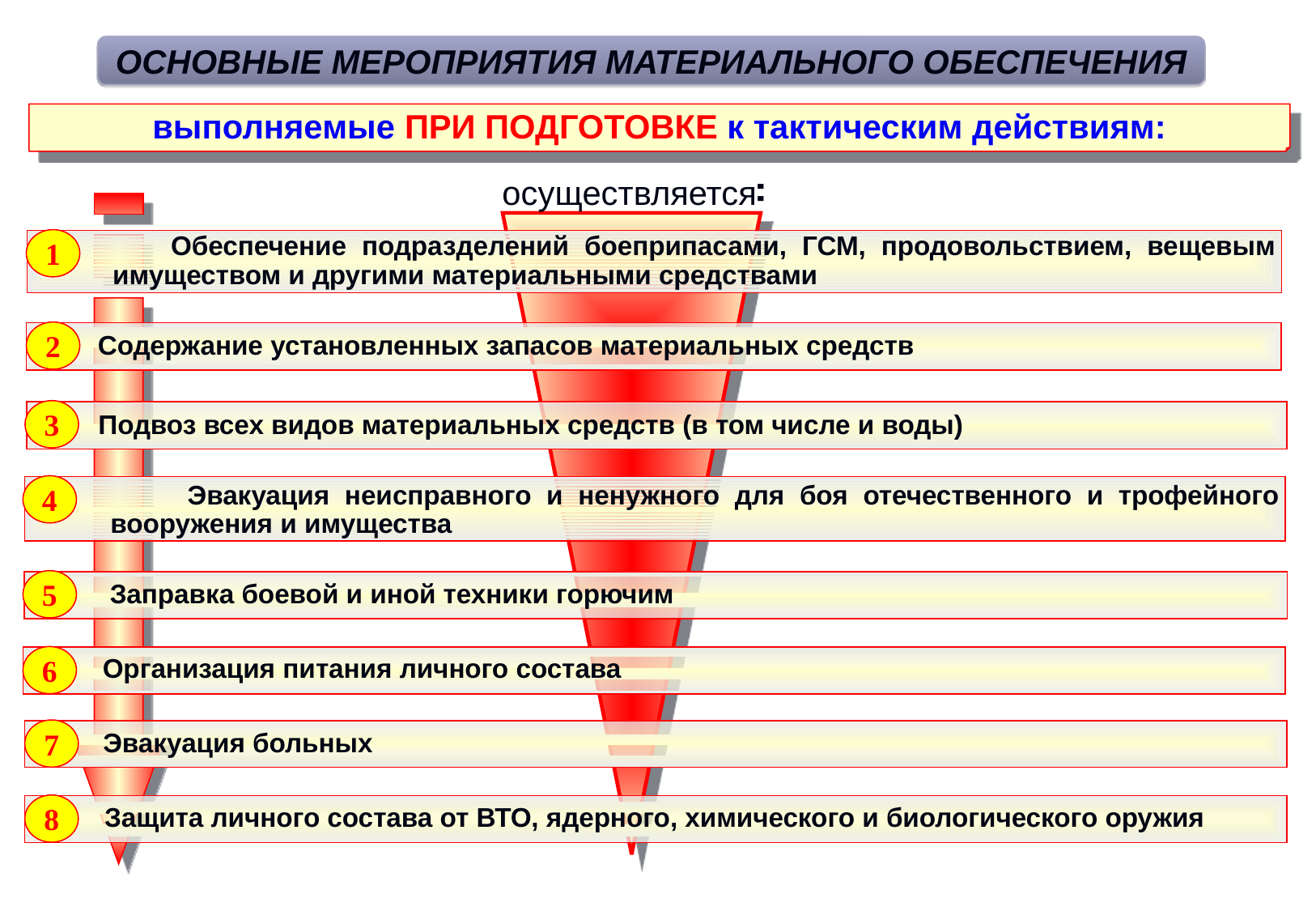

ОСНОВНЫЕ МЕРОПРИЯТИЯ МАТЕРИАЛЬНОГО ОБЕСПЕЧЕНИЯ
выполняемые ПРИ ПОДГОТОВКЕ к тактическим действиям:
осуществляется:

1
         Обеспечение подразделений боеприпасами, ГСМ, продовольствием, вещевым имуществом и другими материальными средствами
2
          Содержание установленных запасов материальных средств
3
          Подвоз всех видов материальных средств (в том числе и воды)
4
           Эвакуация неисправного и ненужного для боя отечественного и трофейного вооружения и имущества

5
Заправка боевой и иной техники горючим
6
  Организация питания личного состава
7
           Эвакуация больных
8
  Защита личного состава от ВТО, ядерного, химического и биологического оружия